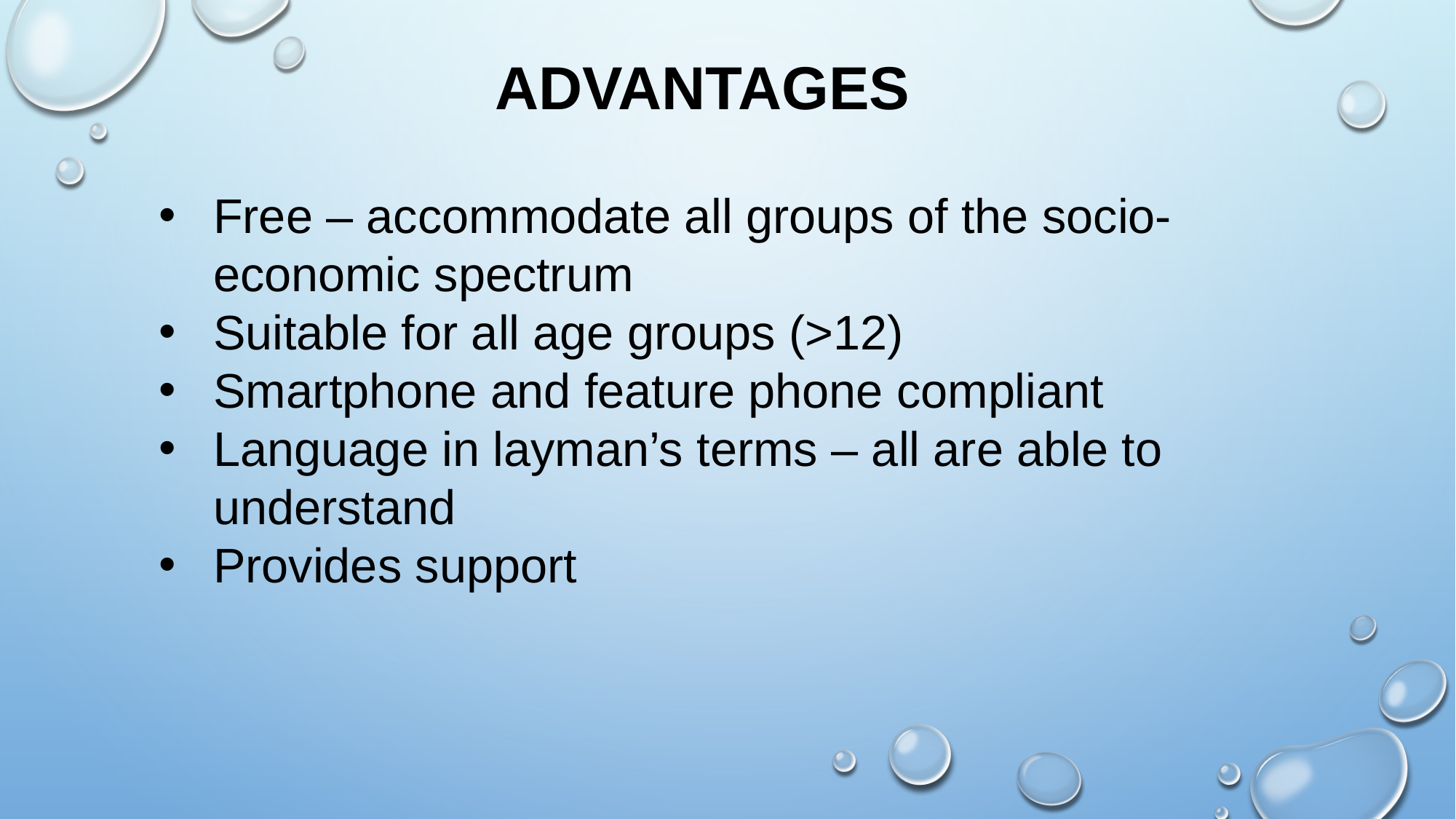

ADVANTAGES
Free – accommodate all groups of the socio-economic spectrum
Suitable for all age groups (>12)
Smartphone and feature phone compliant
Language in layman’s terms – all are able to understand
Provides support